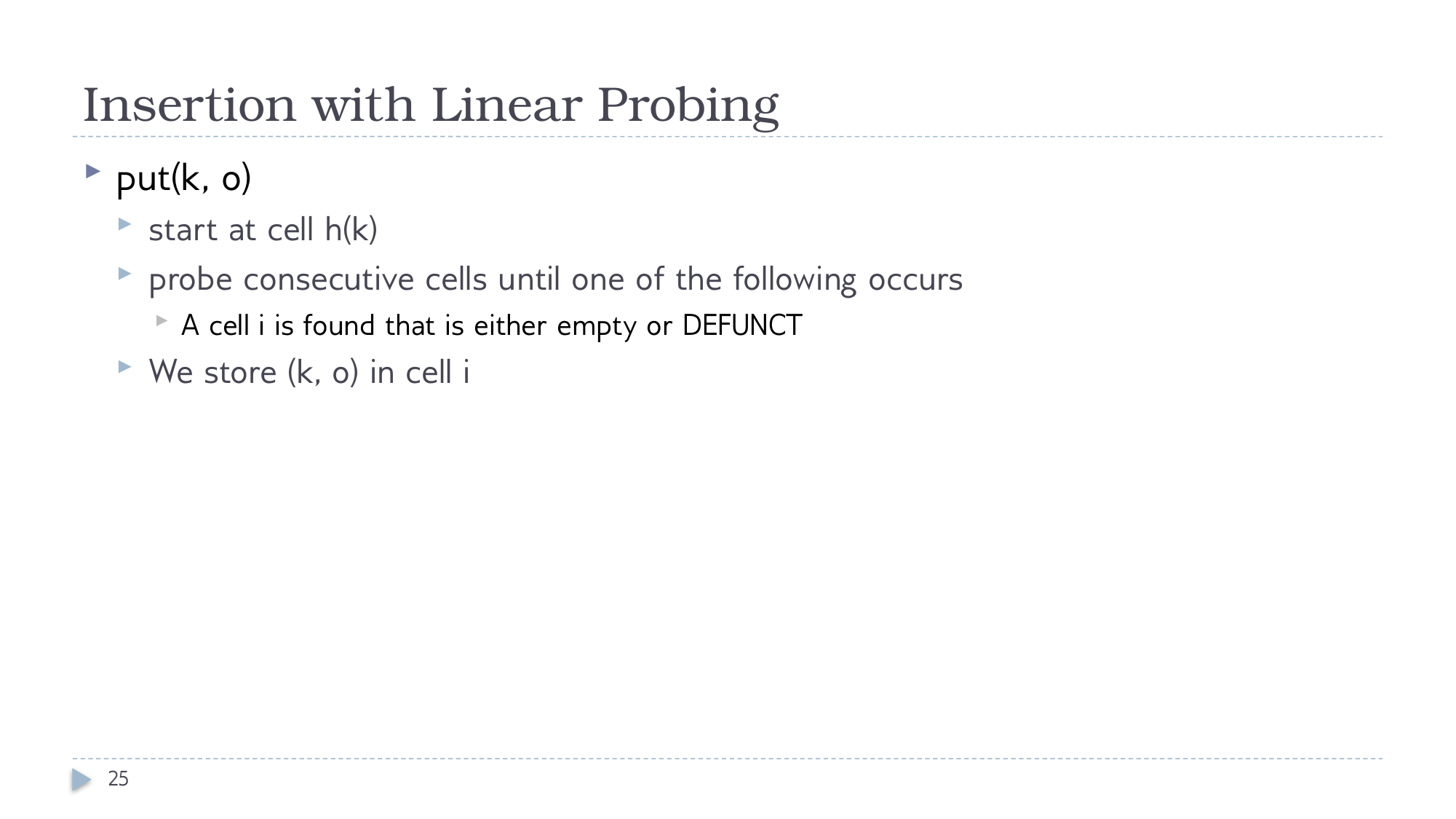

# Insertion with Linear Probing
put(k, o)
start at cell h(k)
probe consecutive cells until one of the following occurs
A cell i is found that is either empty or DEFUNCT
We store (k, o) in cell i

25